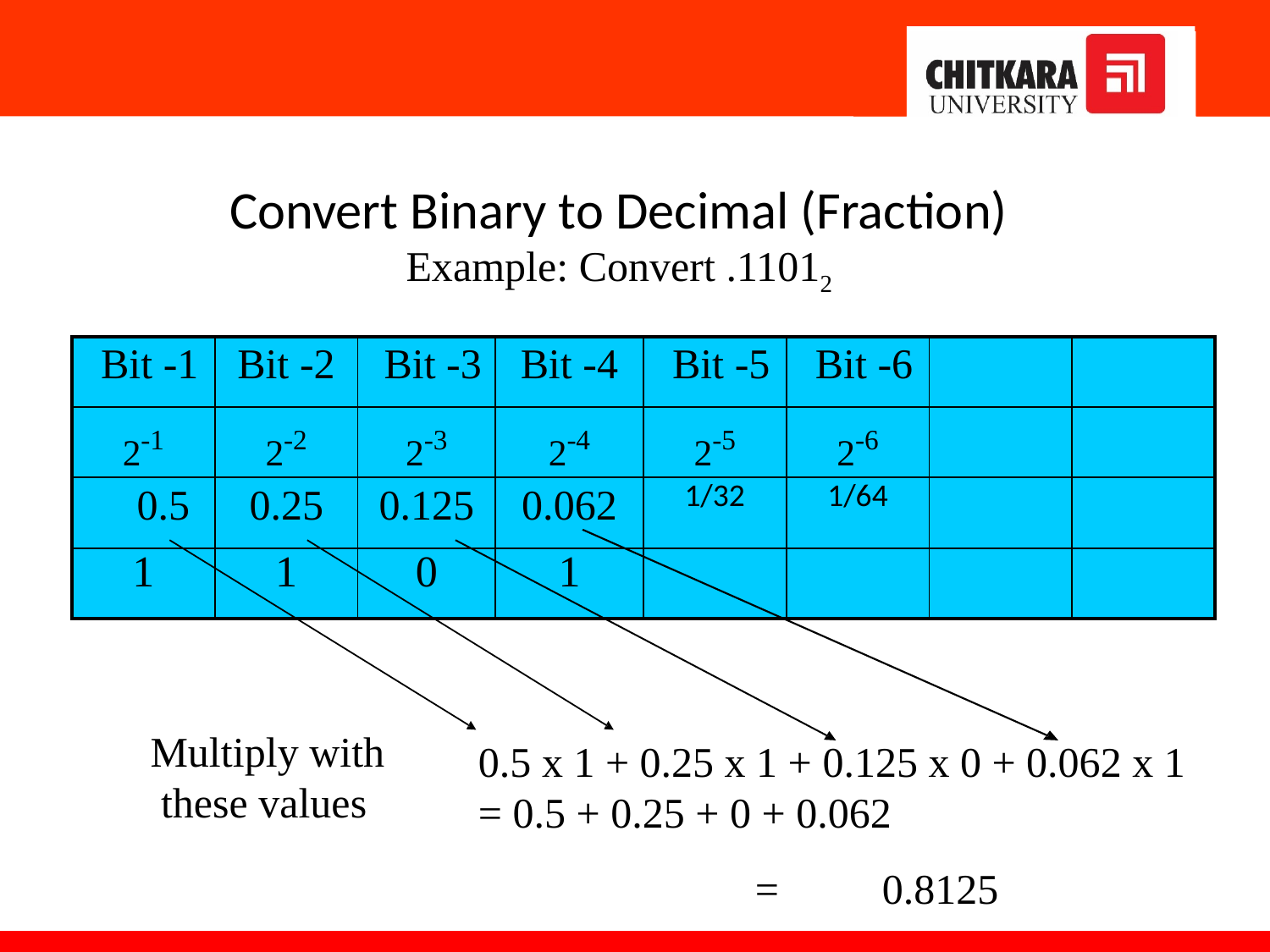

# Convert Binary to Decimal (Fraction) Example: Convert .11012
| Bit -1 | Bit -2 | Bit -3 | Bit -4 | Bit -5 | Bit -6 |  |  |
| --- | --- | --- | --- | --- | --- | --- | --- |
| 2-1 | 2-2 | 2-3 | 2-4 | 2-5 | 2-6 |  |  |
| 0.5 | 0.25 | 0.125 | 0.062 | 1/32 | 1/64 |  |  |
| 1 | 1 | 0 | 1 |  |  |  |  |

0.5 x 1 + 0.25 x 1 + 0.125 x 0 + 0.062 x 1 = 0.5 + 0.25 + 0 + 0.062
=	0.8125
Multiply with  these values